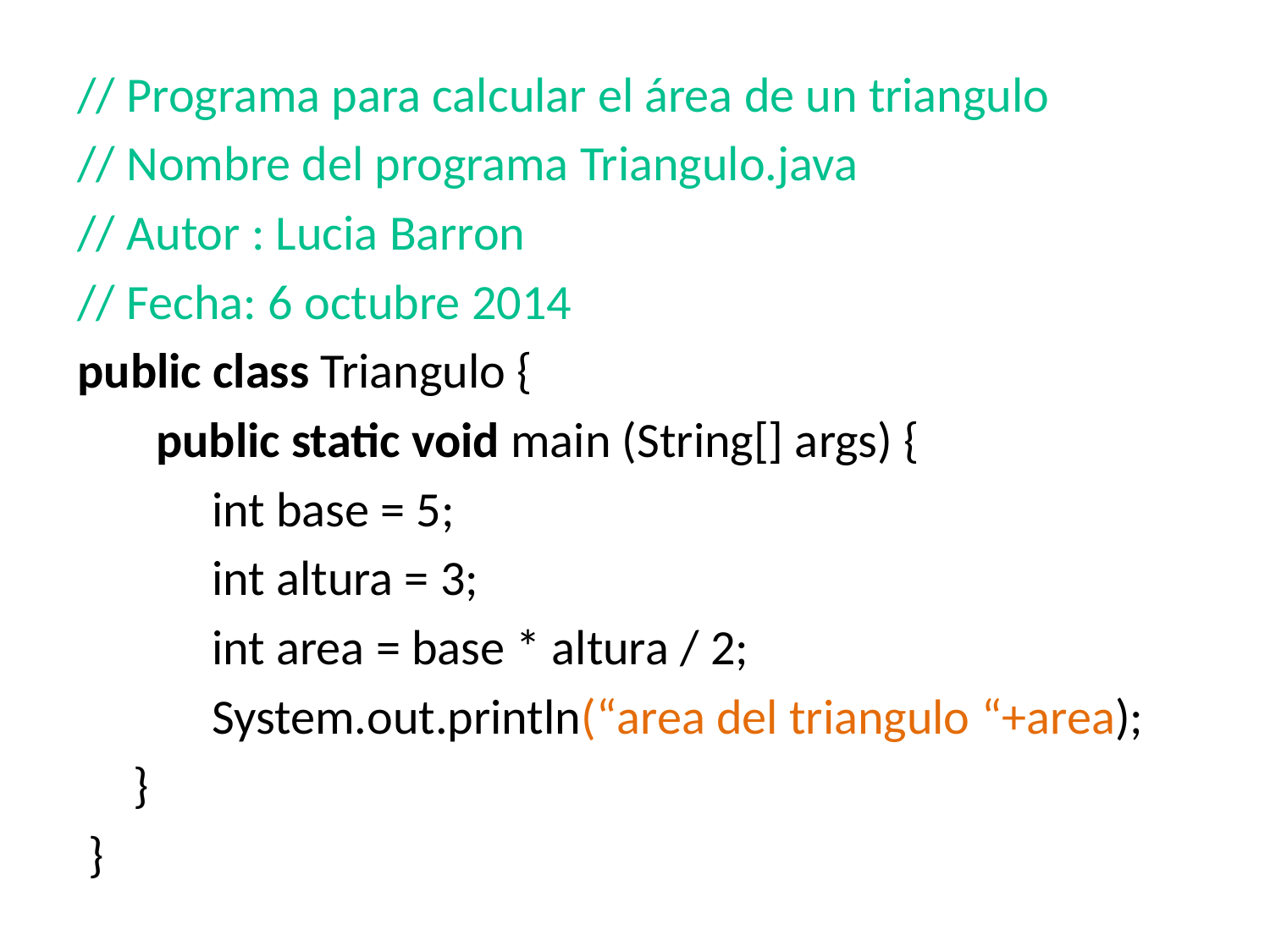

// Programa para calcular el área de un triangulo
// Nombre del programa Triangulo.java
// Autor : Lucia Barron
// Fecha: 6 octubre 2014
public class Triangulo {
       public static void main (String[] args) {
            int base = 5;
            int altura = 3;
            int area = base * altura / 2;
            System.out.println(“area del triangulo “+area);
     }
 }